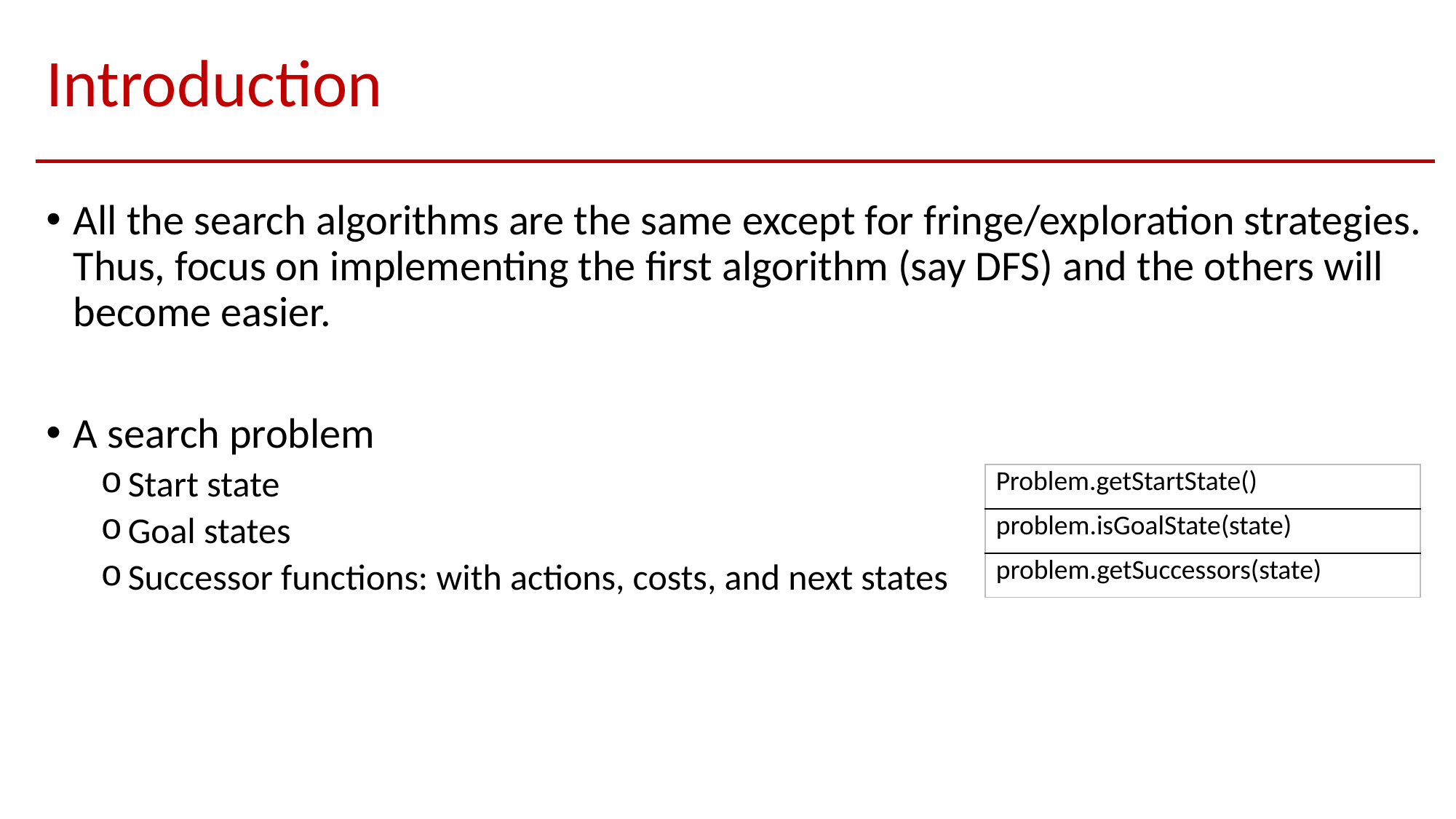

# Introduction
All the search algorithms are the same except for fringe/exploration strategies. Thus, focus on implementing the first algorithm (say DFS) and the others will become easier.

A search problem
Start state
Goal states
Successor functions: with actions, costs, and next states

| Problem.getStartState() |
| --- |
| problem.isGoalState(state) |
| problem.getSuccessors(state) |